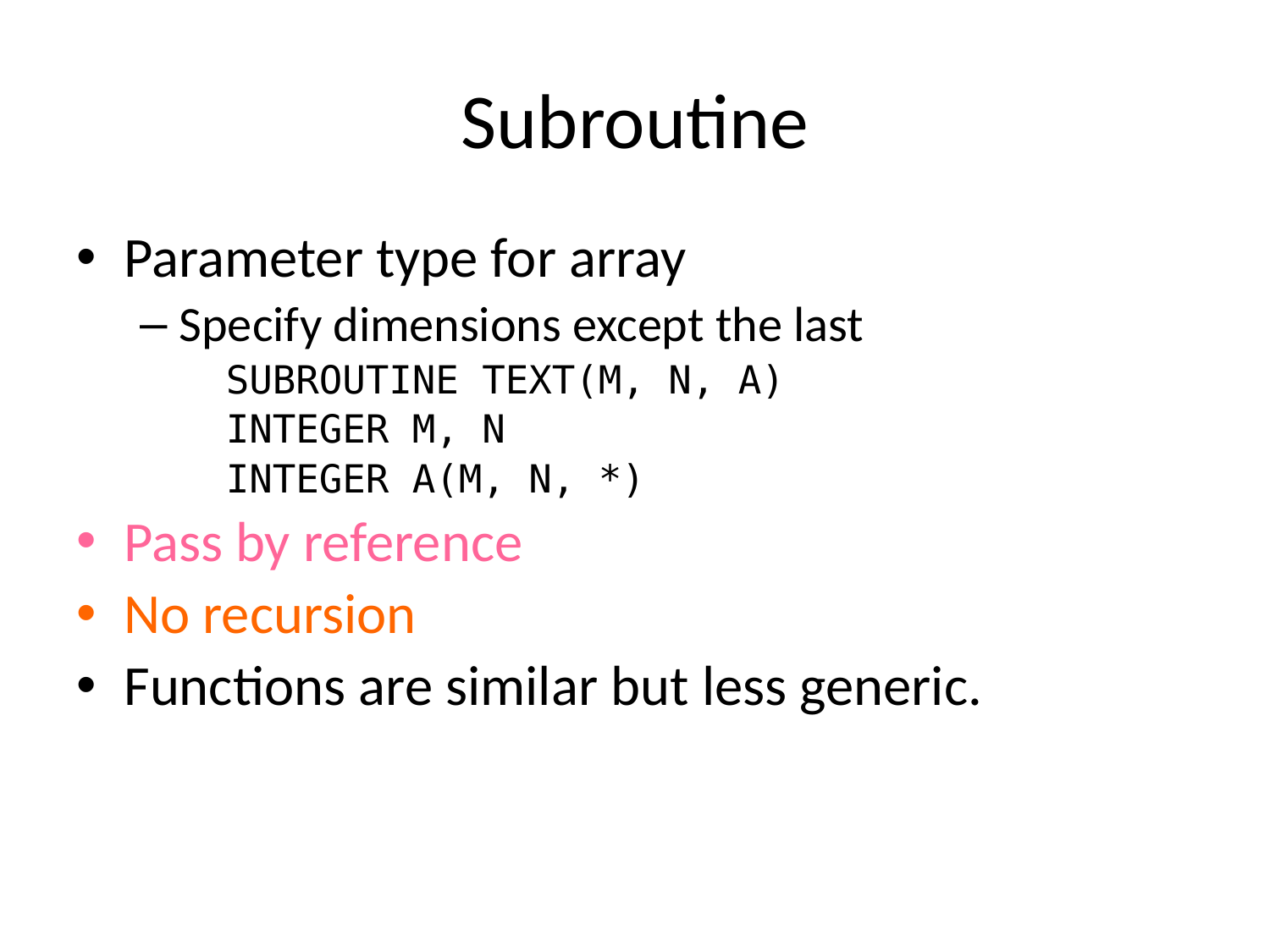

# Subroutine
Parameter type for array
Specify dimensions except the last
	  SUBROUTINE TEXT(M, N, A)
	  INTEGER M, N
	  INTEGER A(M, N, *)
Pass by reference
No recursion
Functions are similar but less generic.